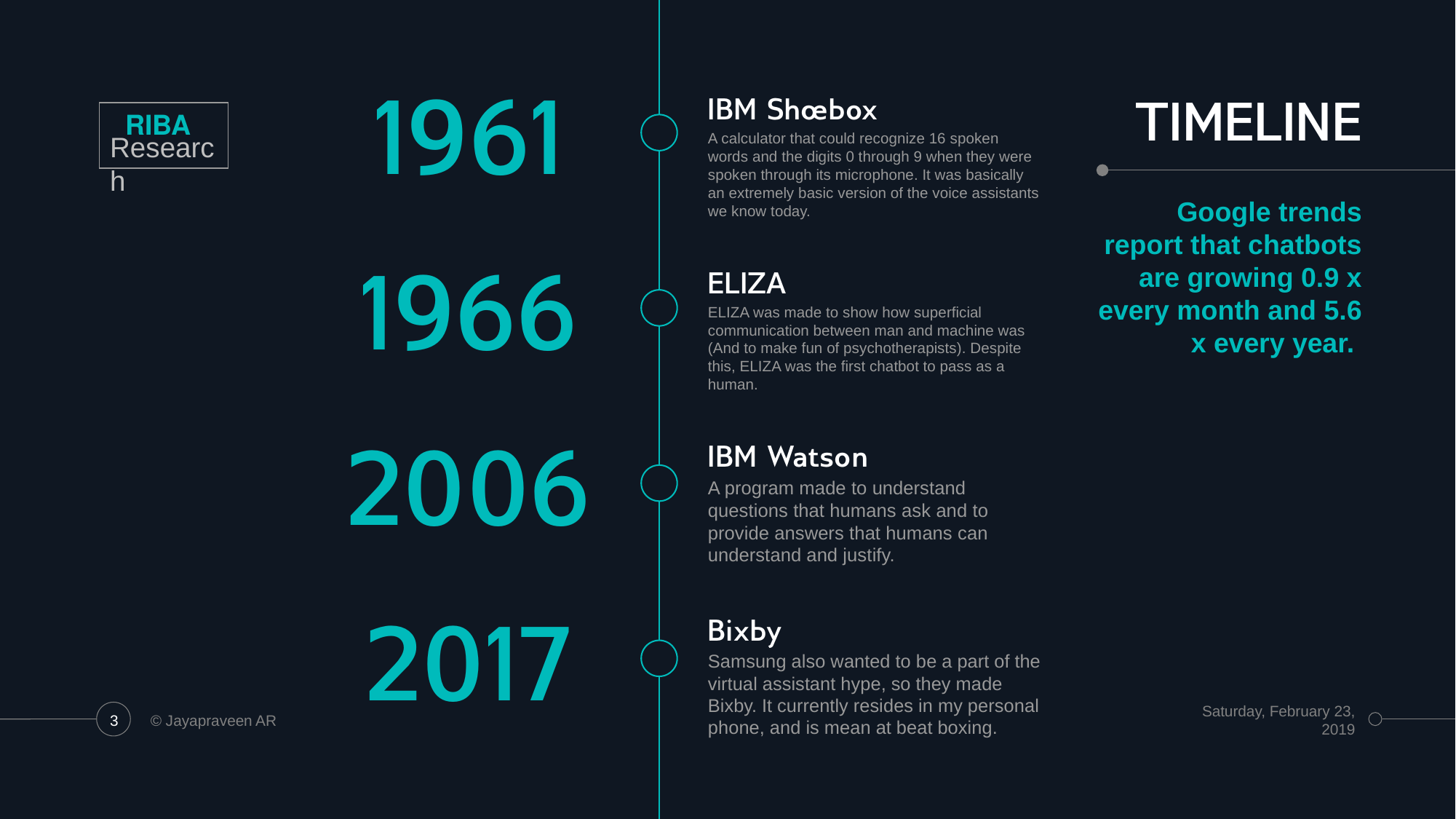

1961
# TIMELINE
IBM Shoebox

RIBA
Research
A calculator that could recognize 16 spoken words and the digits 0 through 9 when they were spoken through its microphone. It was basically an extremely basic version of the voice assistants we know today.
Google trends report that chatbots are growing 0.9 x every month and 5.6 x every year.
1966
ELIZA
ELIZA was made to show how superficial communication between man and machine was (And to make fun of psychotherapists). Despite this, ELIZA was the first chatbot to pass as a human.
2006
IBM Watson
A program made to understand questions that humans ask and to provide answers that humans can understand and justify.
2017
Bixby
Samsung also wanted to be a part of the virtual assistant hype, so they made Bixby. It currently resides in my personal phone, and is mean at beat boxing.
© Jayapraveen AR
Saturday, February 23, 2019
3